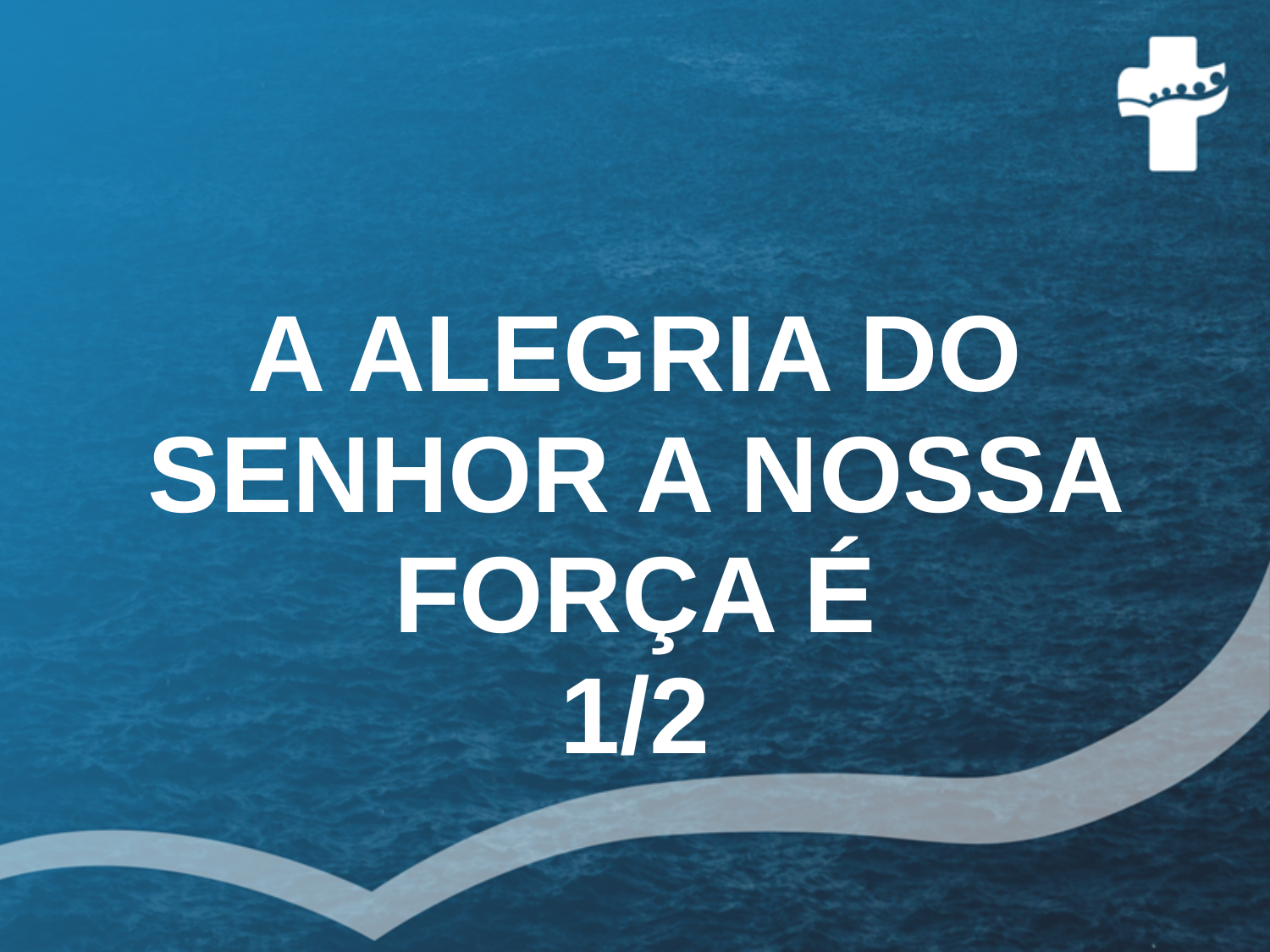

A ALEGRIA DO SENHOR A NOSSA FORÇA É
1/2